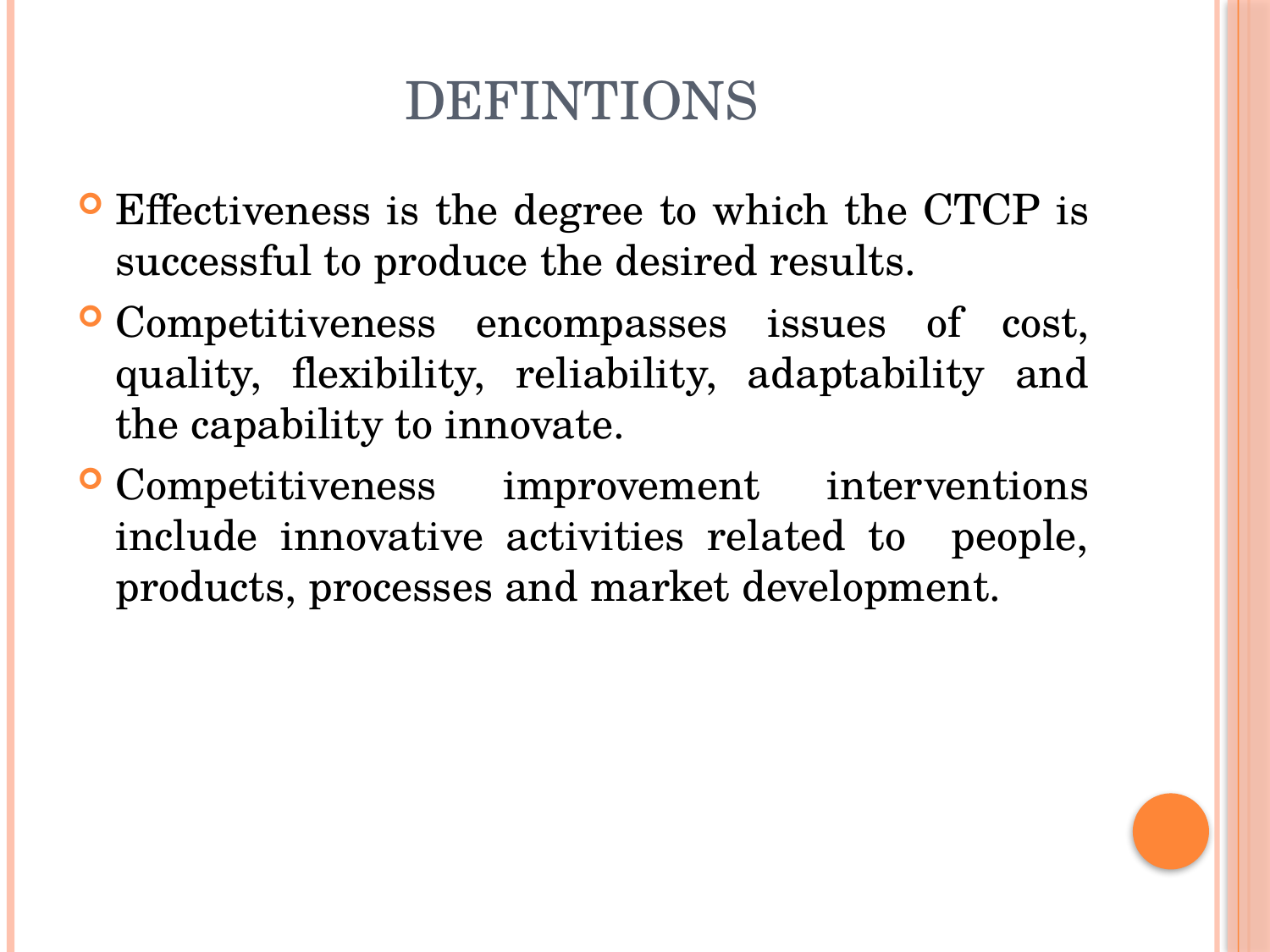

# DEFINTIONS
Effectiveness is the degree to which the CTCP is successful to produce the desired results.
Competitiveness encompasses issues of cost, quality, flexibility, reliability, adaptability and the capability to innovate.
Competitiveness improvement interventions include innovative activities related to  people, products, processes and market development.